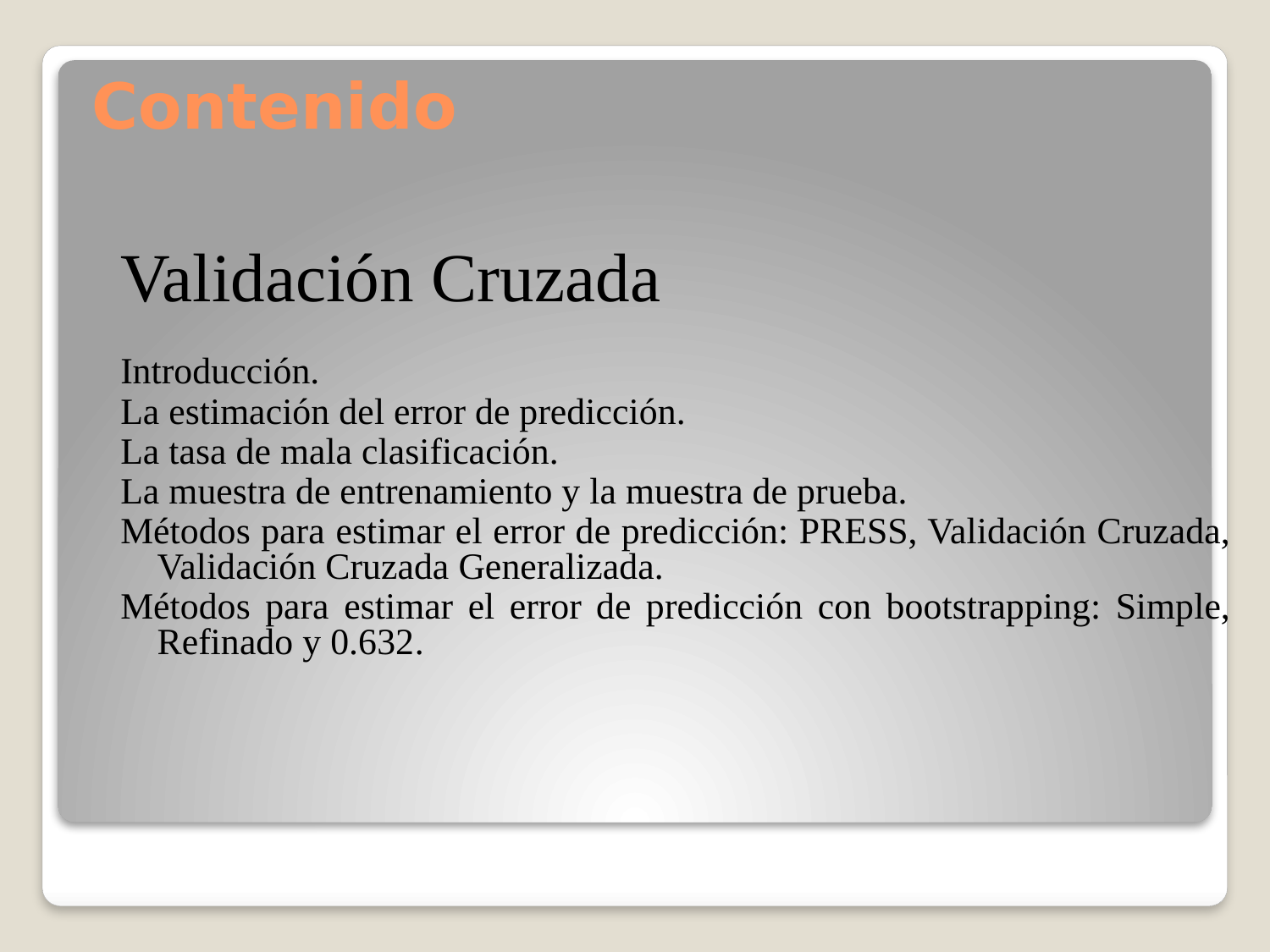

# Contenido
Validación Cruzada

Introducción.
La estimación del error de predicción.
La tasa de mala clasificación.
La muestra de entrenamiento y la muestra de prueba.
Métodos para estimar el error de predicción: PRESS, Validación Cruzada, Validación Cruzada Generalizada.
Métodos para estimar el error de predicción con bootstrapping: Simple, Refinado y 0.632.